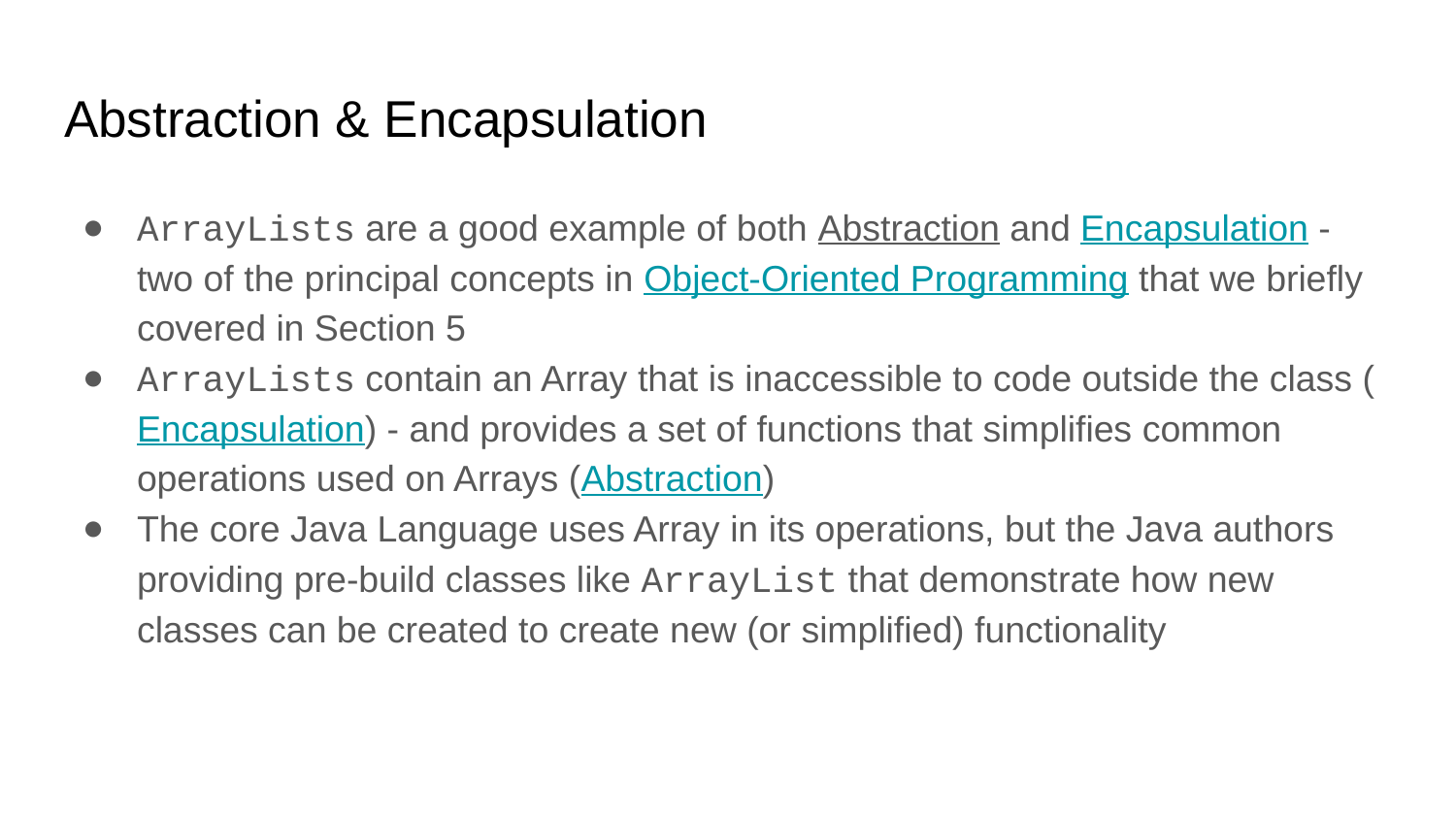

# Abstraction & Encapsulation
ArrayLists are a good example of both Abstraction and Encapsulation - two of the principal concepts in Object-Oriented Programming that we briefly covered in Section 5
ArrayLists contain an Array that is inaccessible to code outside the class (Encapsulation) - and provides a set of functions that simplifies common operations used on Arrays (Abstraction)
The core Java Language uses Array in its operations, but the Java authors providing pre-build classes like ArrayList that demonstrate how new classes can be created to create new (or simplified) functionality